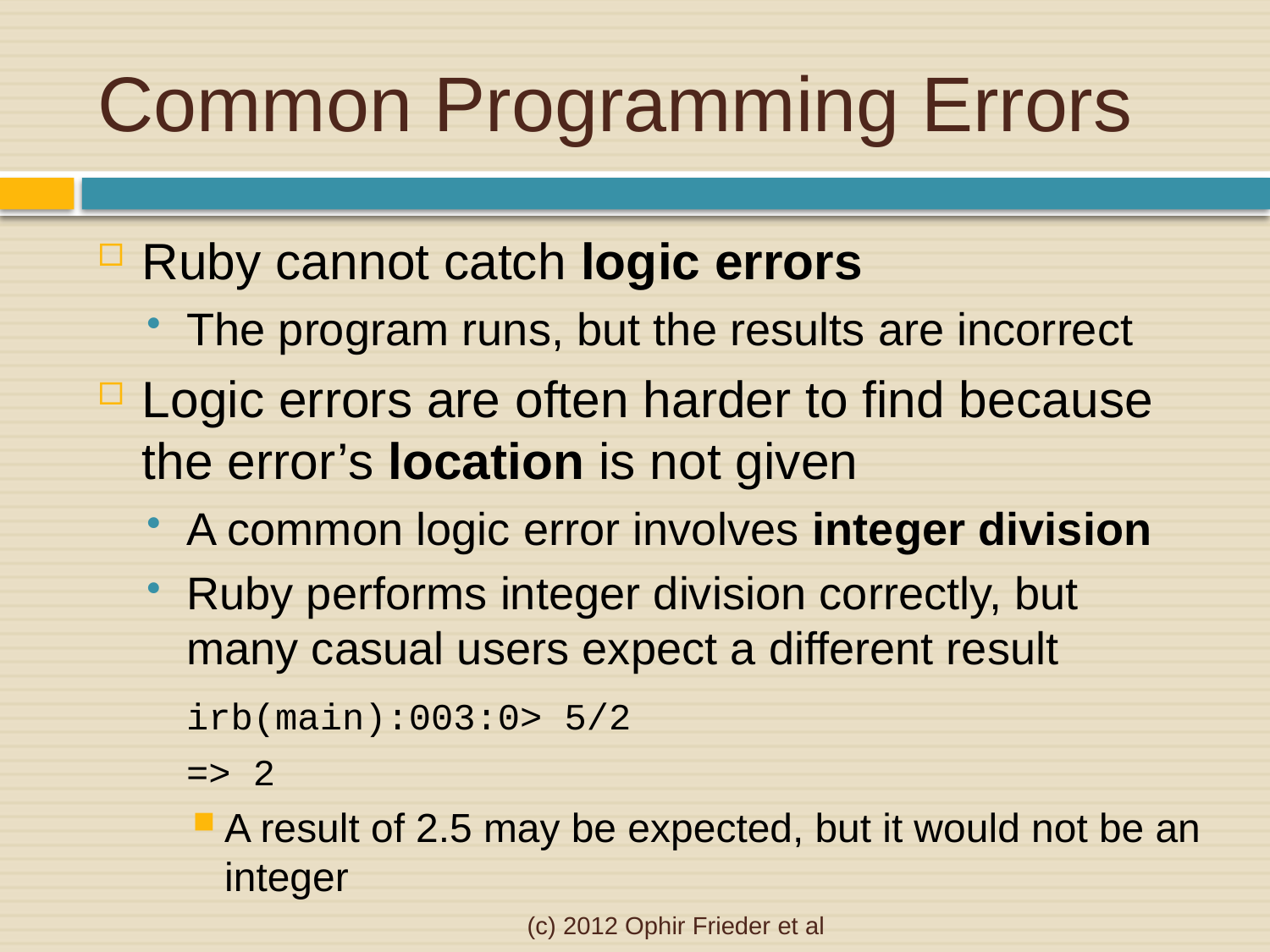

# Common Programming Errors
Ruby cannot catch logic errors
The program runs, but the results are incorrect
Logic errors are often harder to find because the error’s location is not given
A common logic error involves integer division
Ruby performs integer division correctly, but many casual users expect a different result
	irb(main):003:0> 5/2
	=> 2
A result of 2.5 may be expected, but it would not be an integer

(c) 2012 Ophir Frieder et al